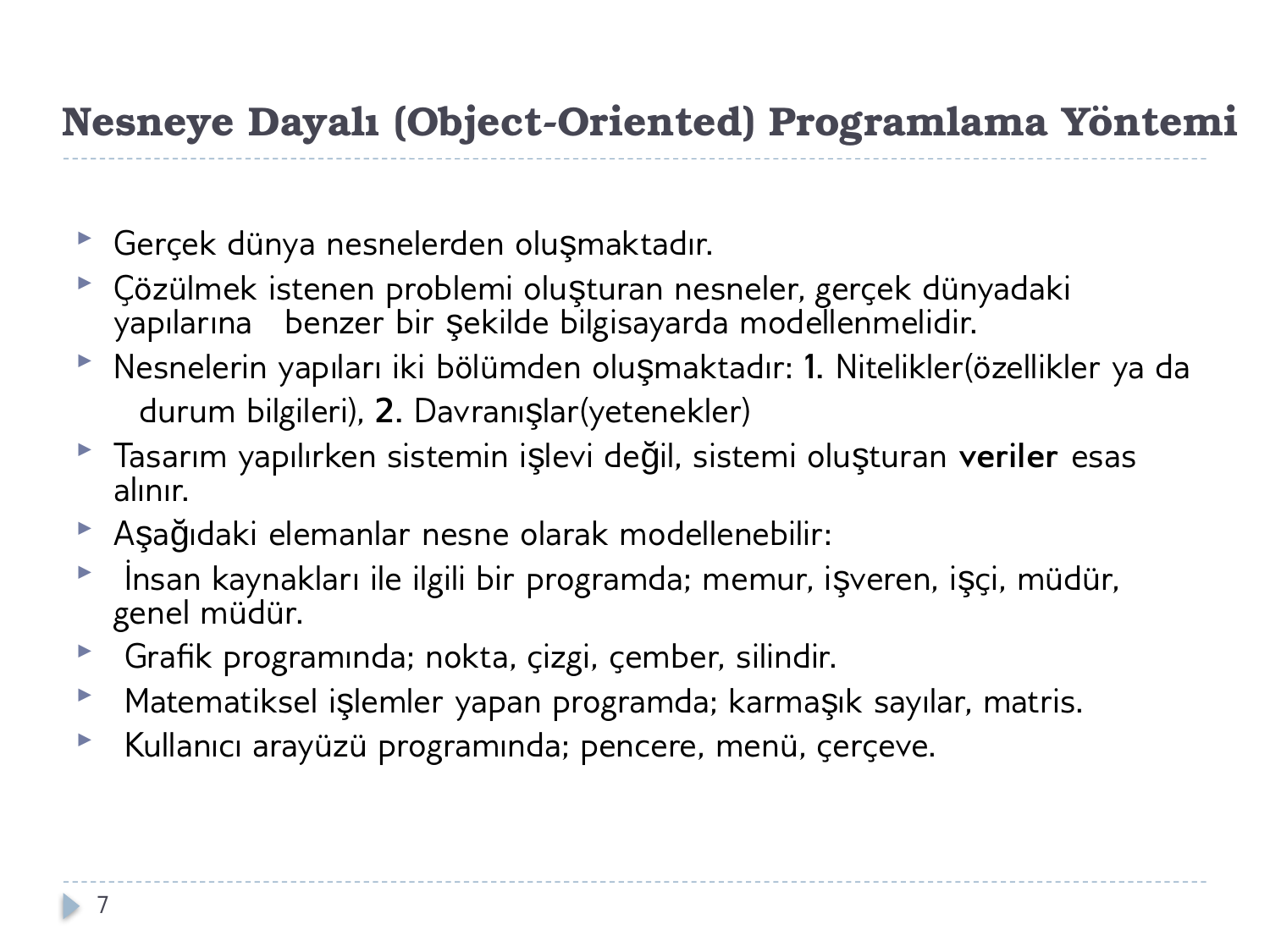

# Nesneye Dayalı (Object-Oriented) Programlama Yöntemi
Gerçek dünya nesnelerden oluşmaktadır.
Çözülmek istenen problemi oluşturan nesneler, gerçek dünyadaki yapılarına   benzer bir şekilde bilgisayarda modellenmelidir.
Nesnelerin yapıları iki bölümden oluşmaktadır: 1. Nitelikler(özellikler ya da
      durum bilgileri), 2. Davranışlar(yetenekler)
Tasarım yapılırken sistemin işlevi değil, sistemi oluşturan veriler esas alınır.
Aşağıdaki elemanlar nesne olarak modellenebilir:
 İnsan kaynakları ile ilgili bir programda; memur, işveren, işçi, müdür, genel müdür.
 Grafik programında; nokta, çizgi, çember, silindir.
 Matematiksel işlemler yapan programda; karmaşık sayılar, matris.
 Kullanıcı arayüzü programında; pencere, menü, çerçeve.

7